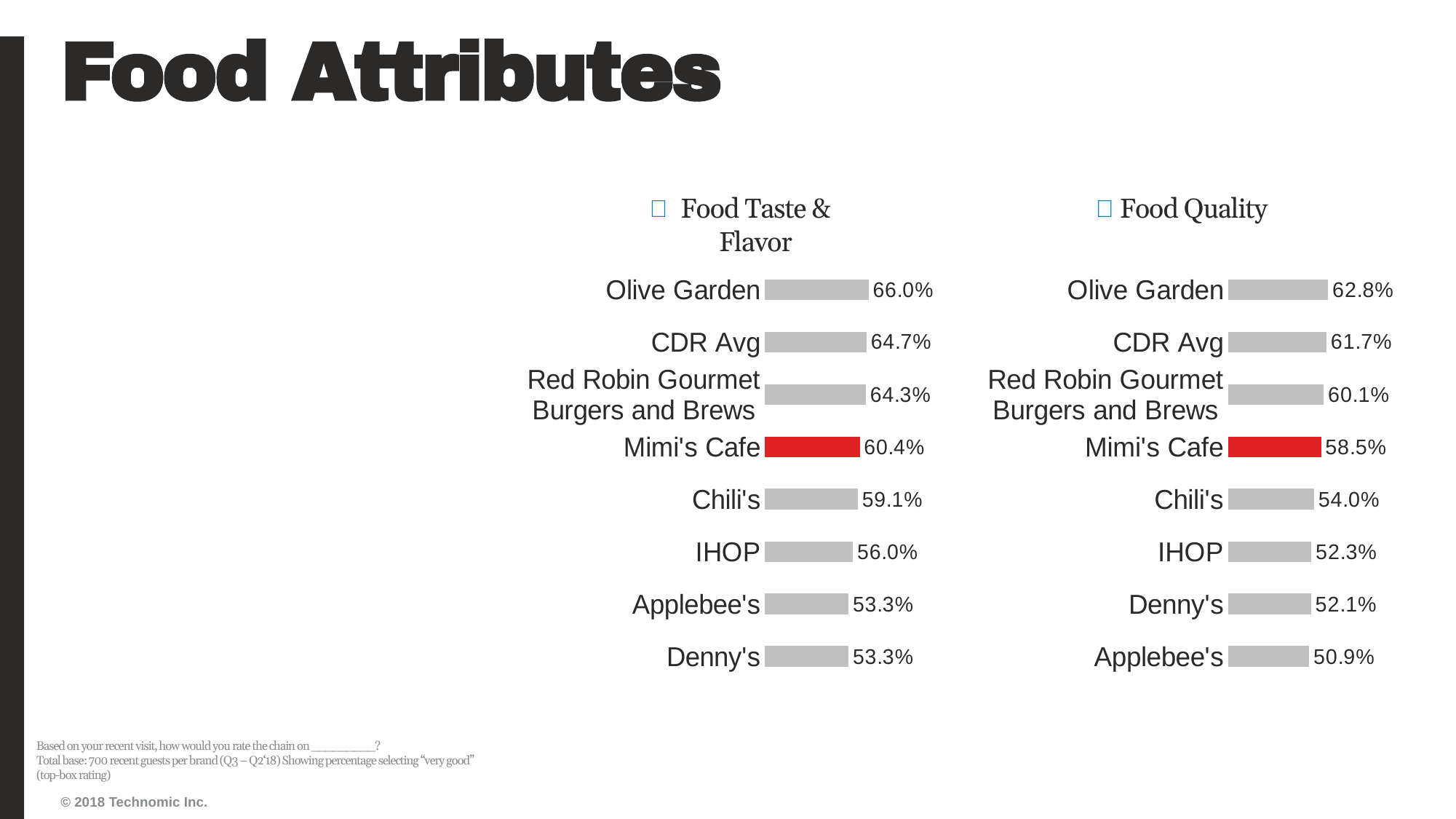

# Food Attributes
Food Taste & Flavor
Food Quality

### Chart

| Category | Series1 |
|---|---|
| Denny's | 0.532561505065123 |
| Applebee's | 0.5332369942196532 |
| IHOP | 0.5603448275862069 |
| Chili's | 0.5911047345767575 |
| Mimi's Cafe | 0.6037735849056604 |
| Red Robin Gourmet Burgers and Brews | 0.642754662840746 |
| CDR Avg | 0.6473716294388625 |
| Olive Garden | 0.6598837209302325 |

### Chart

| Category | Series1 |
|---|---|
| Applebee's | 0.5094339622641509 |
| Denny's | 0.5211062590975255 |
| IHOP | 0.5230547550432276 |
| Chili's | 0.5402298850574713 |
| Mimi's Cafe | 0.5846599131693199 |
| Red Robin Gourmet Burgers and Brews | 0.6011477761836442 |
| CDR Avg | 0.617340931566192 |
| Olive Garden | 0.6284470246734397 |
Based on your recent visit, how would you rate the chain on _________?                                           Total base: 700 recent guests per brand (Q3 – Q2‘18) Showing percentage selecting “very good” (top-box rating)